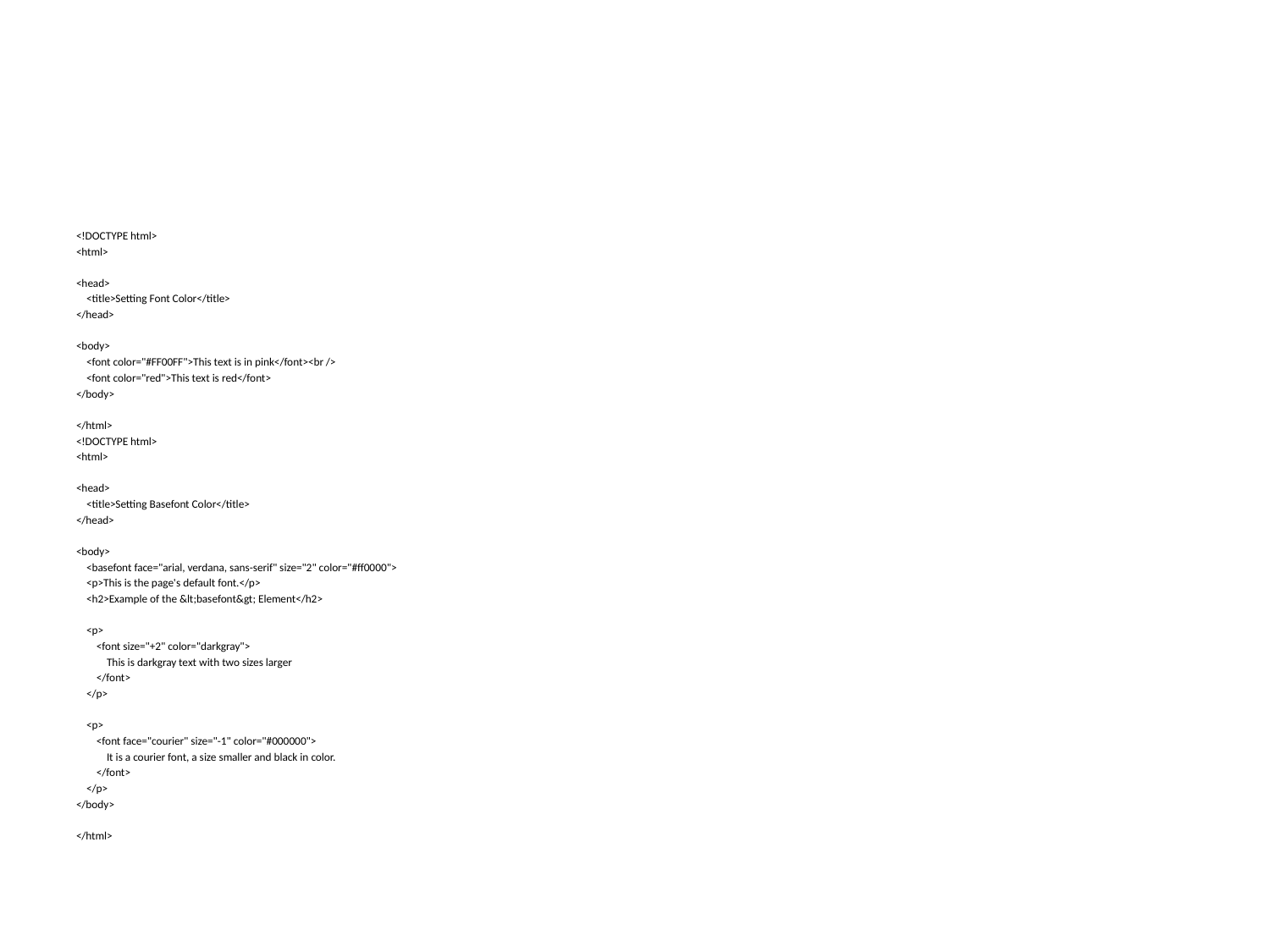

#
<!DOCTYPE html>
<html>

<head>
    <title>Setting Font Color</title>
</head>

<body>
    <font color="#FF00FF">This text is in pink</font><br />
    <font color="red">This text is red</font>
</body>

</html>
<!DOCTYPE html>
<html>

<head>
    <title>Setting Basefont Color</title>
</head>

<body>
    <basefont face="arial, verdana, sans-serif" size="2" color="#ff0000">
    <p>This is the page's default font.</p>
    <h2>Example of the &lt;basefont&gt; Element</h2>

    <p>
        <font size="+2" color="darkgray">
            This is darkgray text with two sizes larger
        </font>
    </p>

    <p>
        <font face="courier" size="-1" color="#000000">
            It is a courier font, a size smaller and black in color.
        </font>
    </p>
</body>

</html>